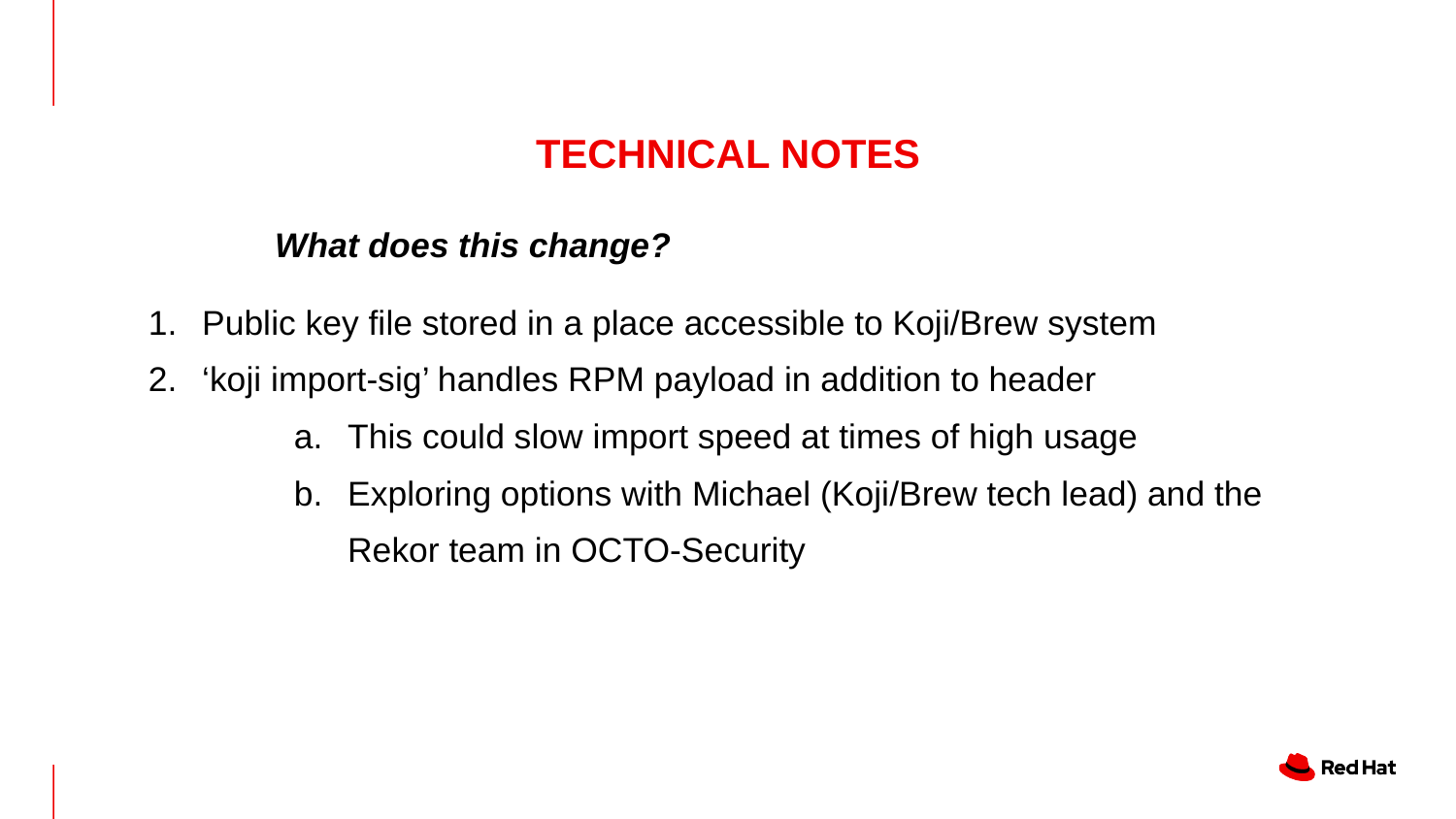

# TECHNICAL NOTES
	What does this change?
Public key file stored in a place accessible to Koji/Brew system
‘koji import-sig’ handles RPM payload in addition to header
This could slow import speed at times of high usage
Exploring options with Michael (Koji/Brew tech lead) and the Rekor team in OCTO-Security